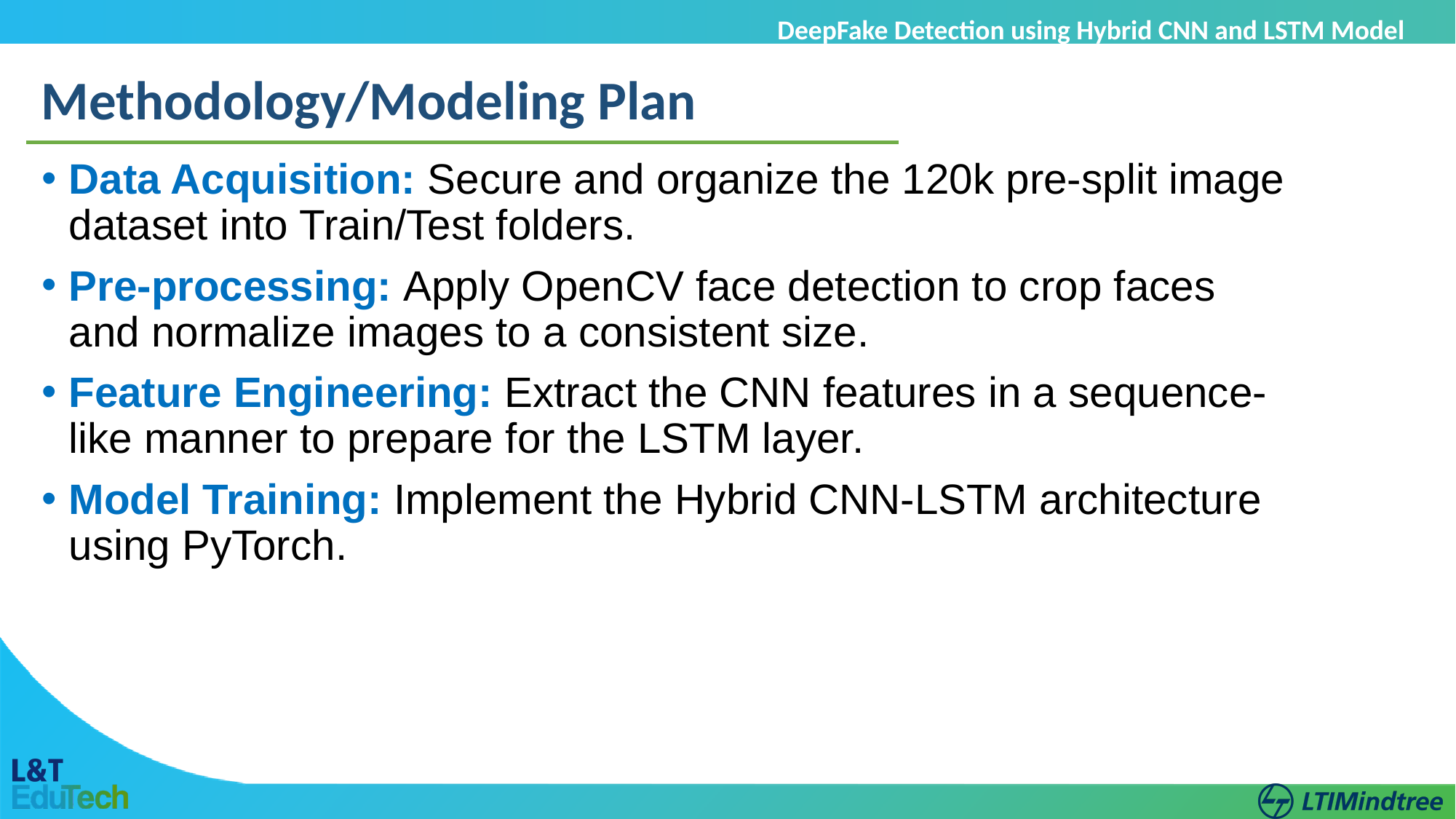

DeepFake Detection using Hybrid CNN and LSTM Model

Methodology/Modeling Plan
Data Acquisition: Secure and organize the 120k pre-split image dataset into Train/Test folders.
Pre-processing: Apply OpenCV face detection to crop faces and normalize images to a consistent size.
Feature Engineering: Extract the CNN features in a sequence-like manner to prepare for the LSTM layer.
Model Training: Implement the Hybrid CNN-LSTM architecture using PyTorch.